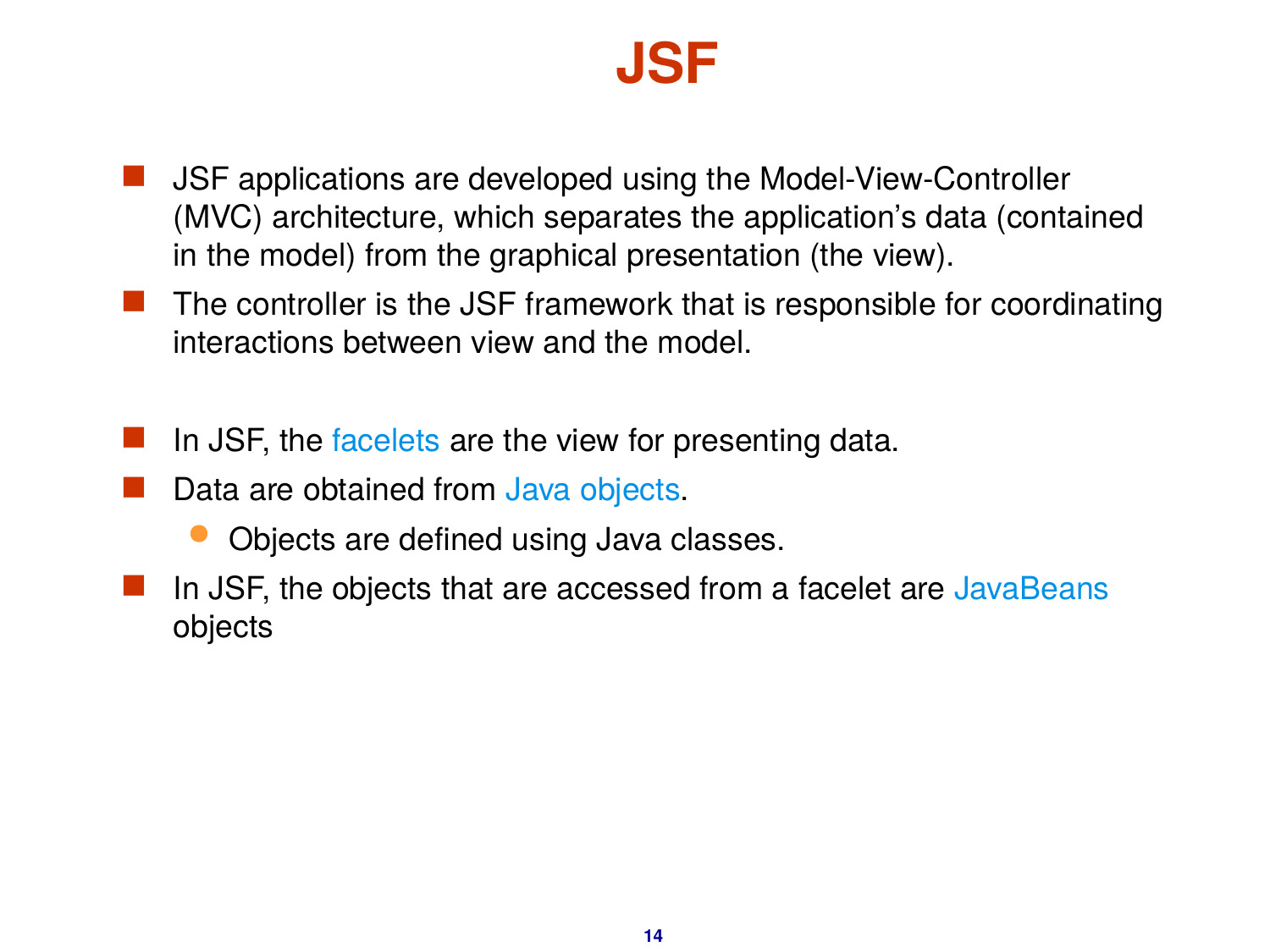

# JSF
JSF applications are developed using the Model-View-Controller (MVC) architecture, which separates the application’s data (contained in the model) from the graphical presentation (the view).
The controller is the JSF framework that is responsible for coordinating interactions between view and the model.

In JSF, the facelets are the view for presenting data.
Data are obtained from Java objects.
Objects are defined using Java classes.
In JSF, the objects that are accessed from a facelet are JavaBeans objects